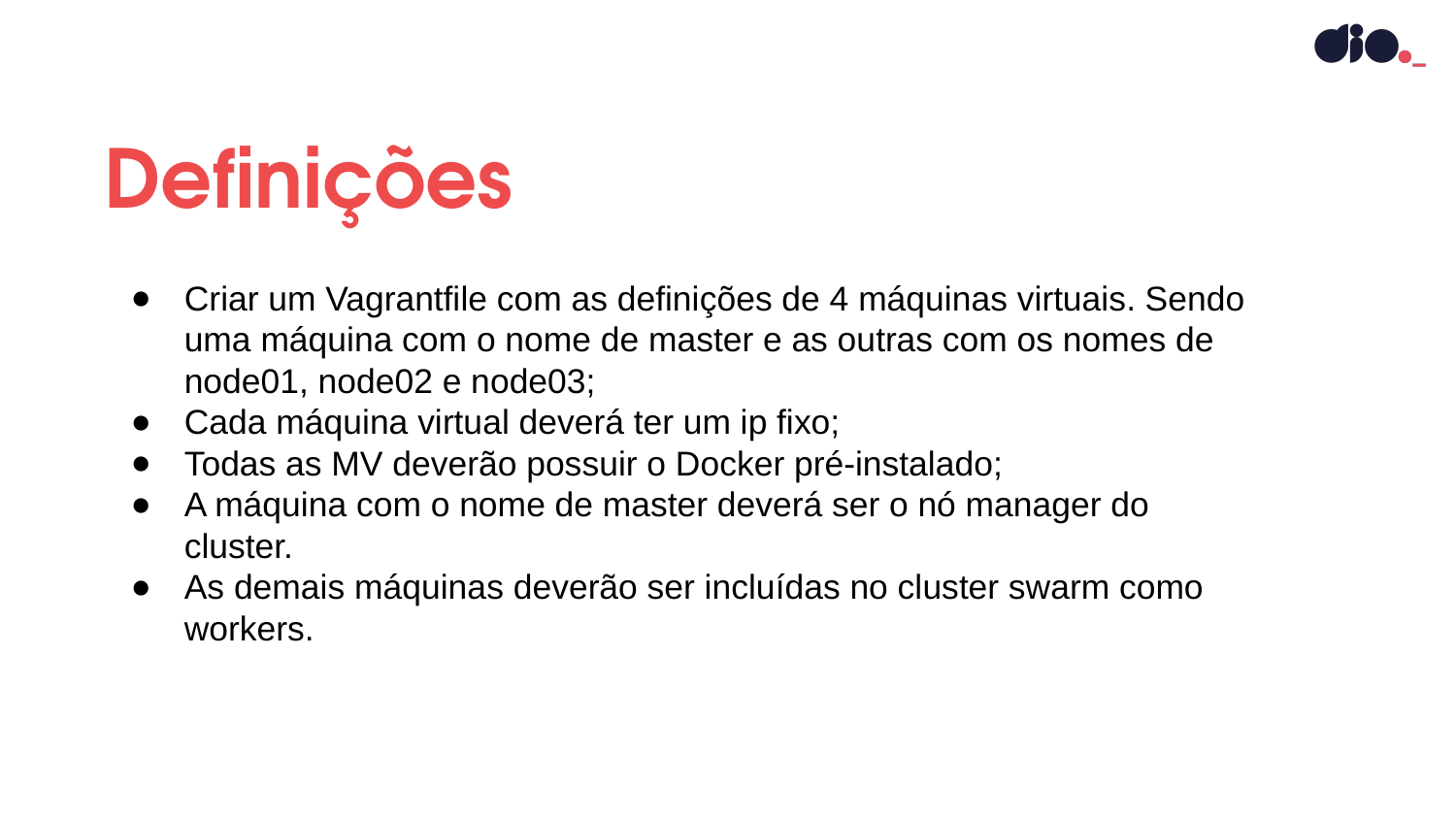

Definições
Criar um Vagrantfile com as definições de 4 máquinas virtuais. Sendo uma máquina com o nome de master e as outras com os nomes de node01, node02 e node03;
Cada máquina virtual deverá ter um ip fixo;
Todas as MV deverão possuir o Docker pré-instalado;
A máquina com o nome de master deverá ser o nó manager do cluster.
As demais máquinas deverão ser incluídas no cluster swarm como workers.